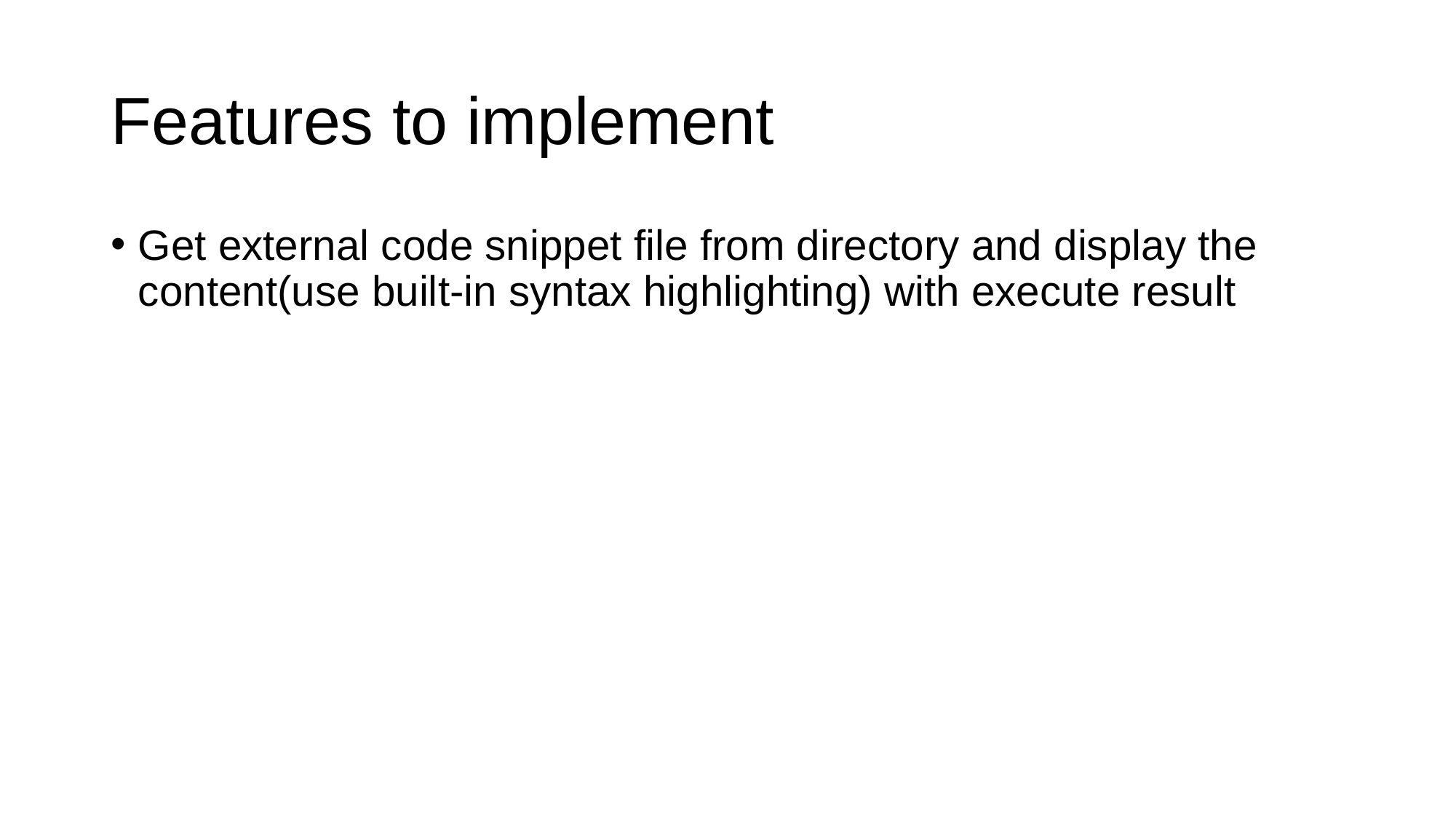

# Features to implement
Get external code snippet file from directory and display the content(use built-in syntax highlighting) with execute result